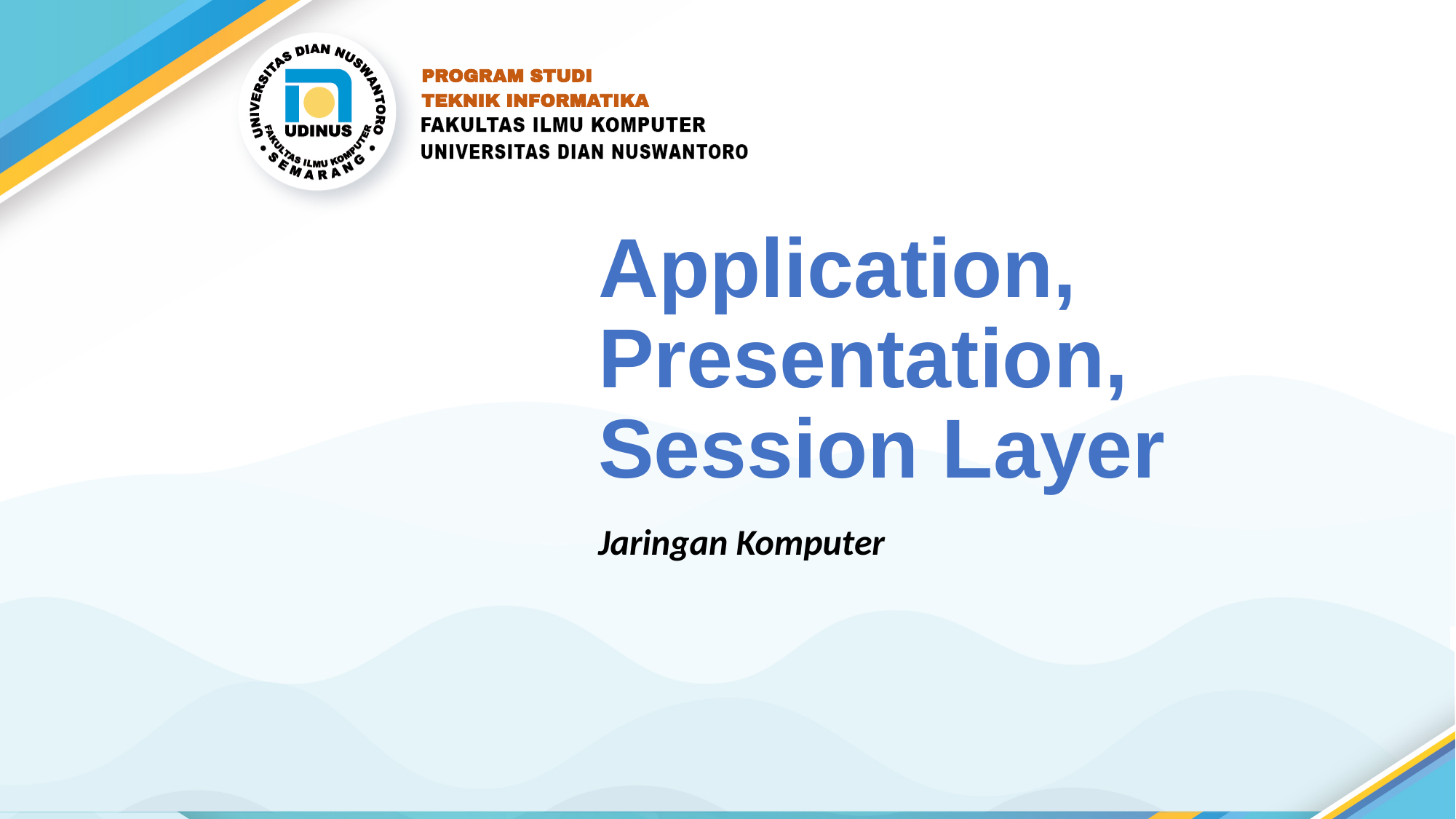

PROGRAM STUDI
TEKNIK INFORMATIKA
# Application, Presentation, Session Layer
Jaringan Komputer